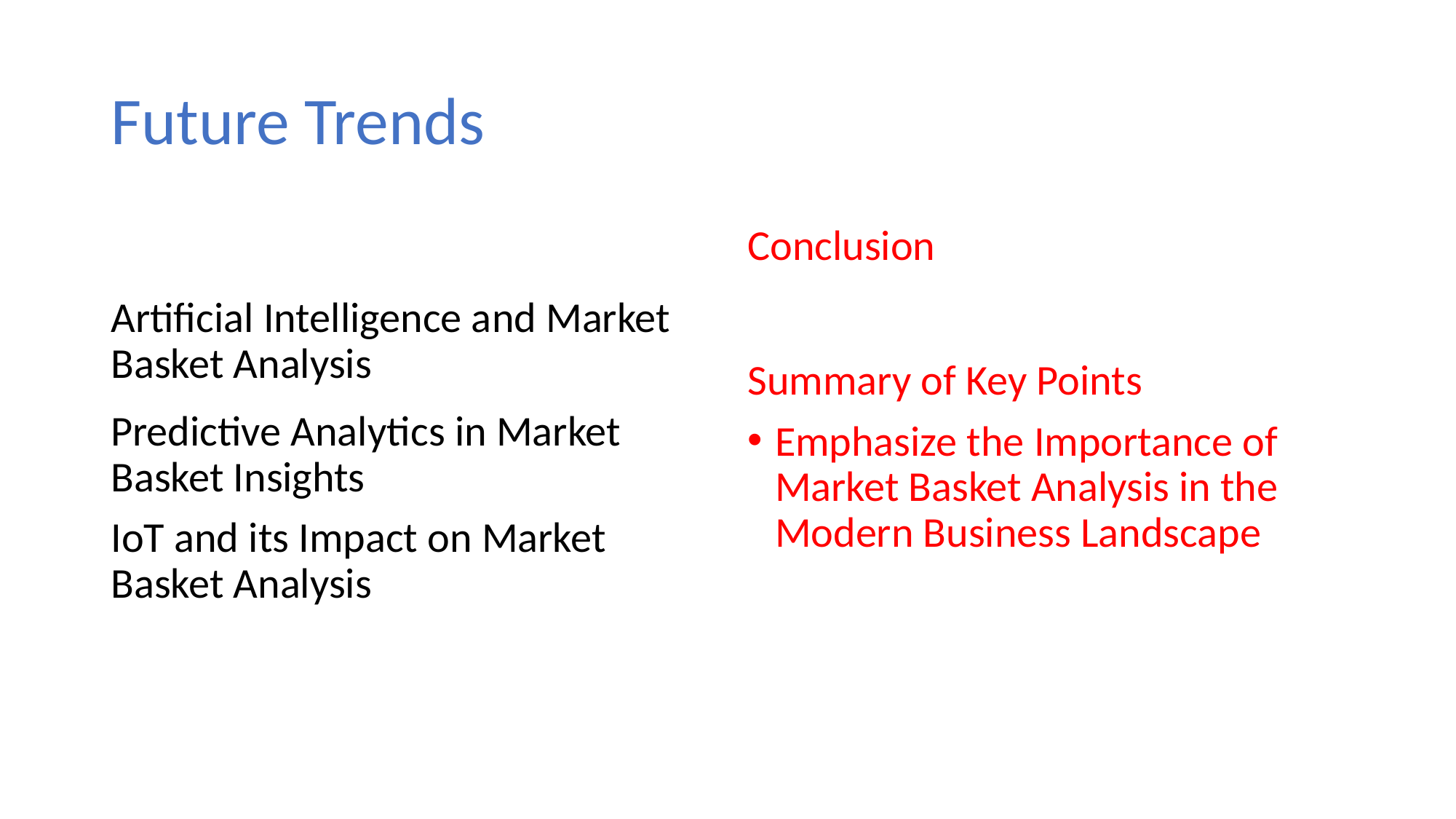

# Future Trends

Artificial Intelligence and Market Basket Analysis
Predictive Analytics in Market Basket Insights
IoT and its Impact on Market Basket Analysis
Conclusion

Summary of Key Points
Emphasize the Importance of Market Basket Analysis in the Modern Business Landscape